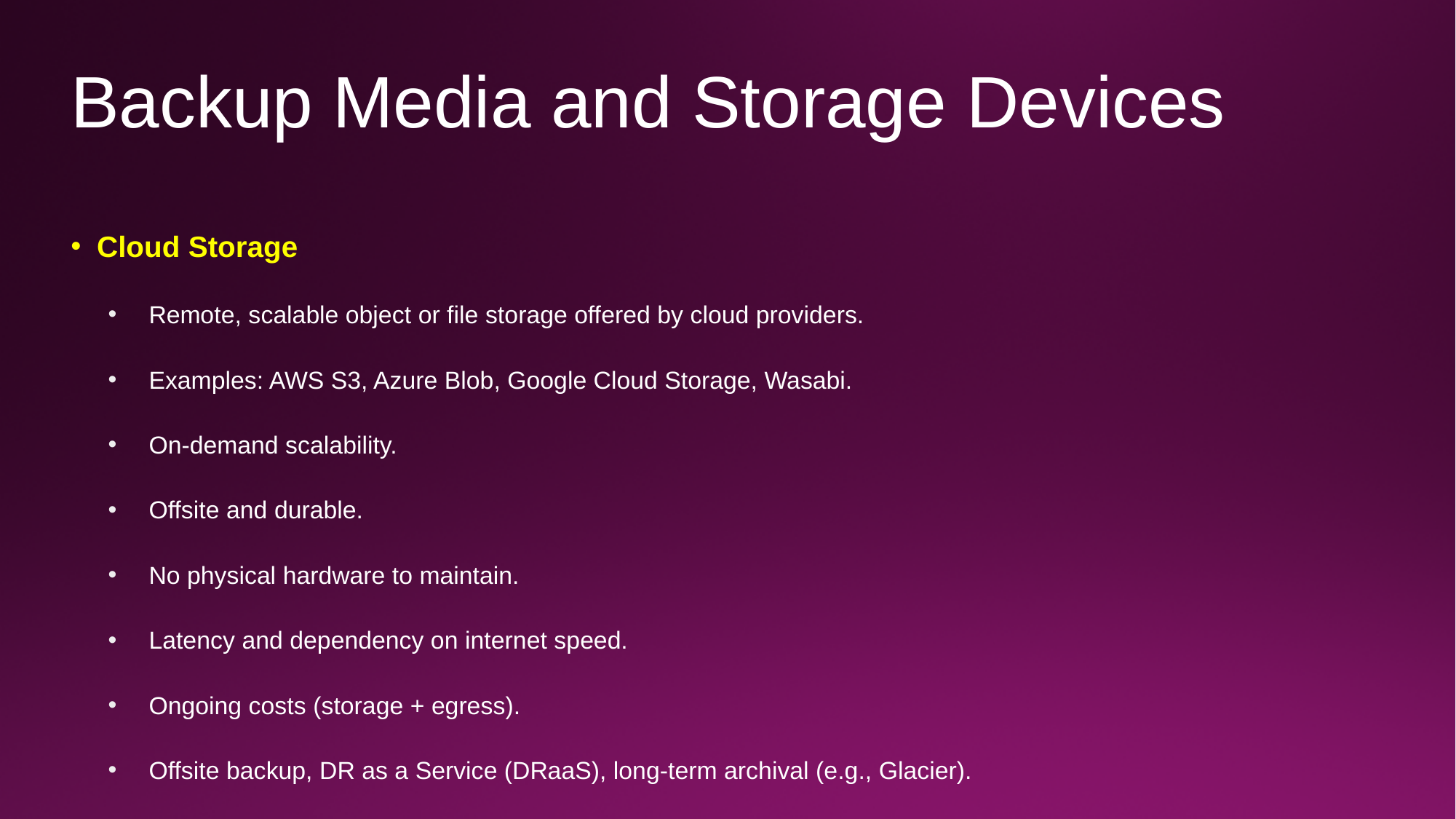

# Backup Media and Storage Devices
Cloud Storage
Remote, scalable object or file storage offered by cloud providers.
Examples: AWS S3, Azure Blob, Google Cloud Storage, Wasabi.
On-demand scalability.
Offsite and durable.
No physical hardware to maintain.
Latency and dependency on internet speed.
Ongoing costs (storage + egress).
Offsite backup, DR as a Service (DRaaS), long-term archival (e.g., Glacier).